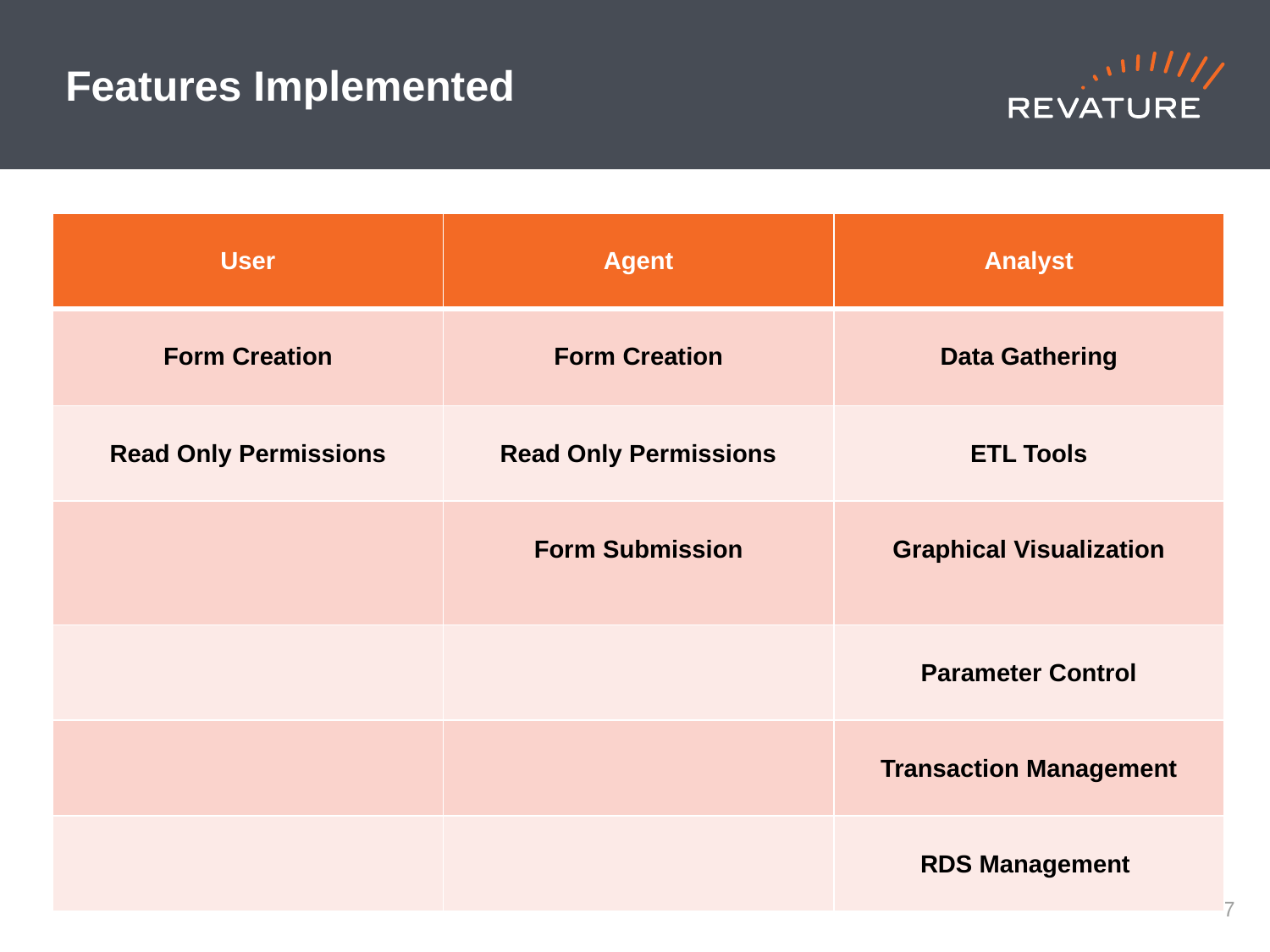

# Features Implemented
| User | Agent | Analyst |
| --- | --- | --- |
| Form Creation | Form Creation | Data Gathering |
| Read Only Permissions | Read Only Permissions | ETL Tools |
|  | Form Submission | Graphical Visualization |
|  |  | Parameter Control |
|  |  | Transaction Management |
|  |  | RDS Management |
7